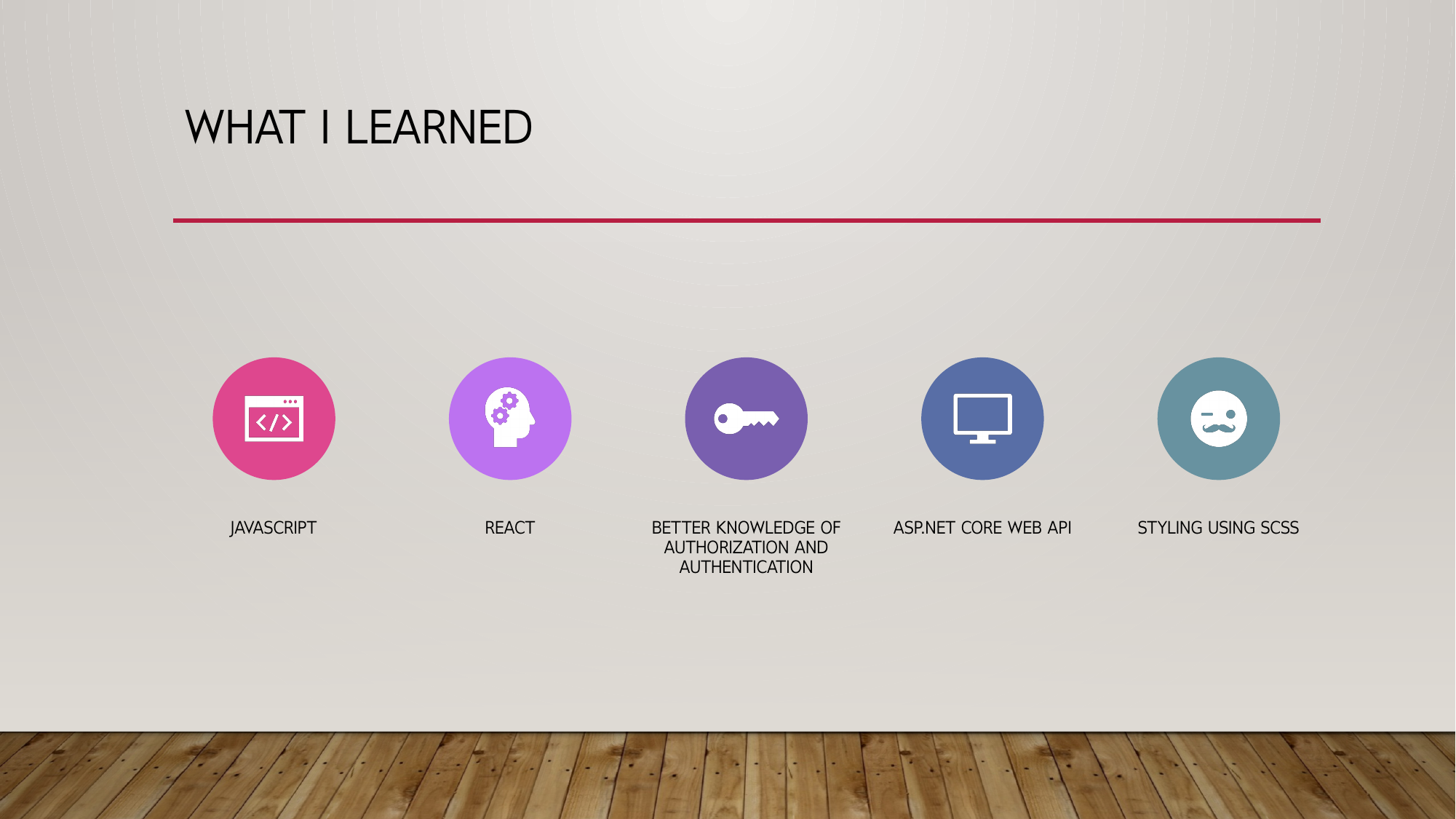

# What I learned
JavaScript
React
Better knowledge of Authorization and Authentication
Asp.Net Core Web API
Styling using SCSS